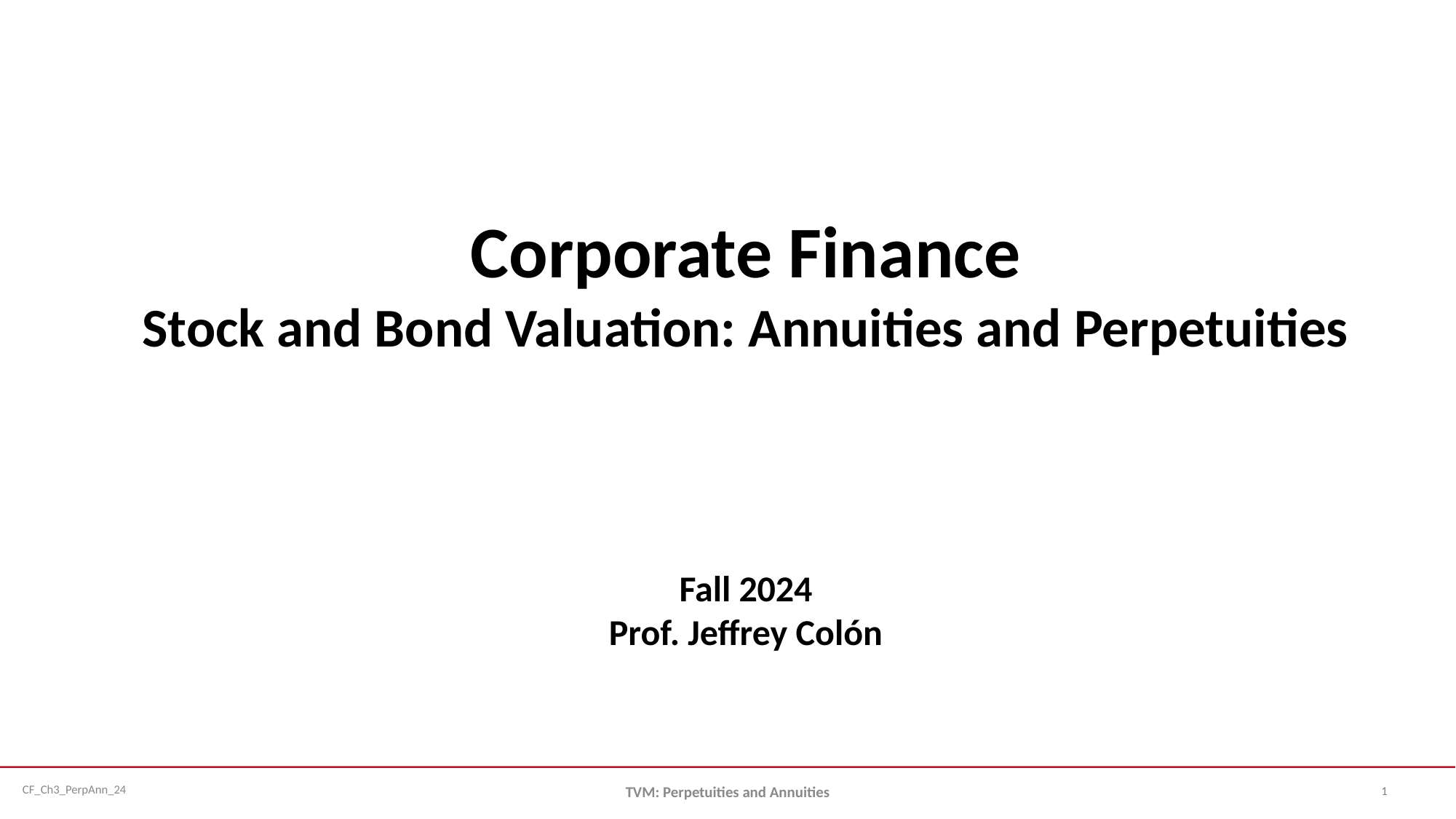

Corporate Finance
Stock and Bond Valuation: Annuities and Perpetuities

Fall 2024
Prof. Jeffrey Colón
1
TVM: Perpetuities and Annuities